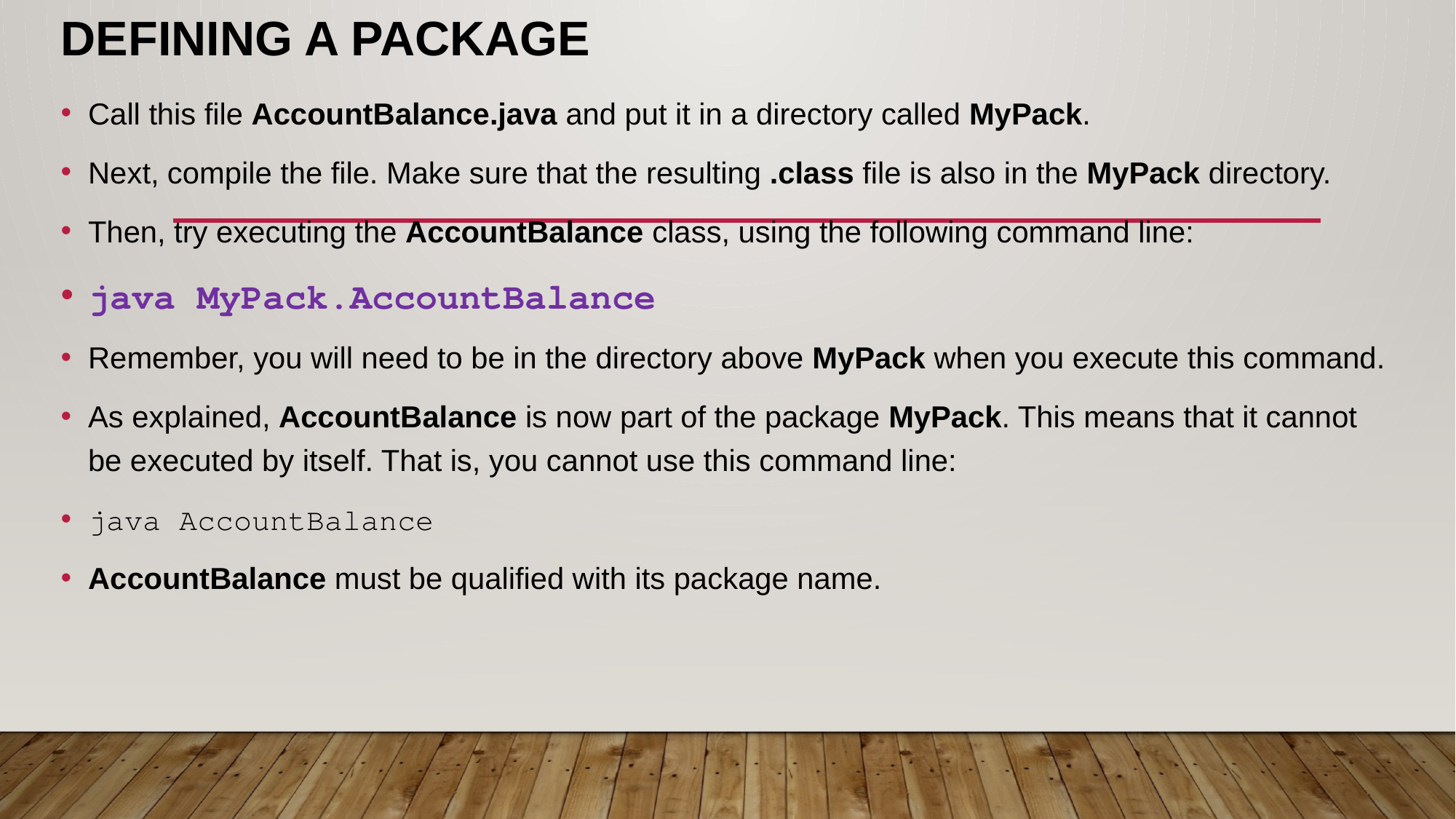

# Defining a Package
Call this file AccountBalance.java and put it in a directory called MyPack.
Next, compile the file. Make sure that the resulting .class file is also in the MyPack directory.
Then, try executing the AccountBalance class, using the following command line:
java MyPack.AccountBalance
Remember, you will need to be in the directory above MyPack when you execute this command.
As explained, AccountBalance is now part of the package MyPack. This means that it cannot be executed by itself. That is, you cannot use this command line:
java AccountBalance
AccountBalance must be qualified with its package name.